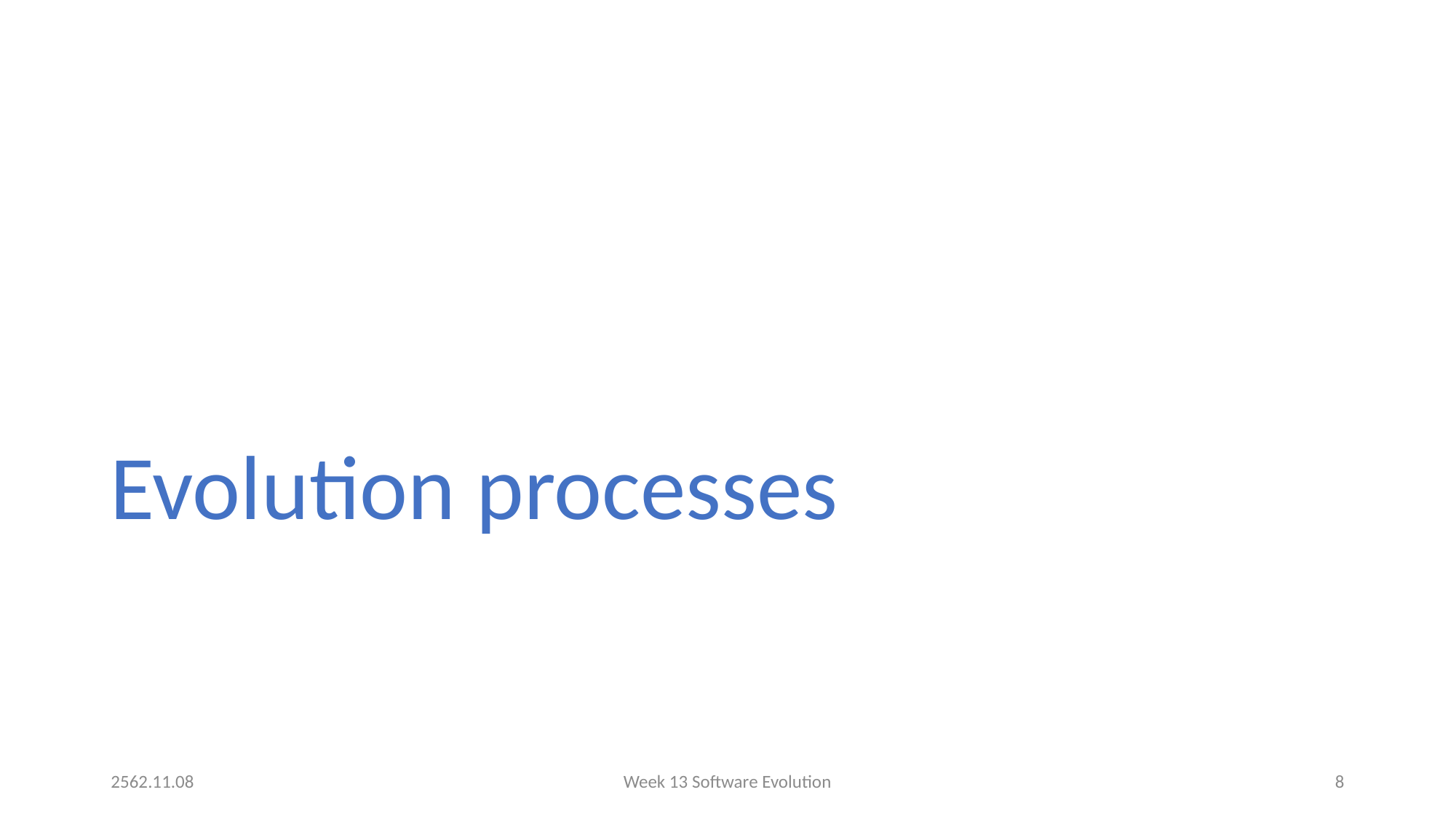

# Evolution processes

2562.11.08
Week 13 Software Evolution
8